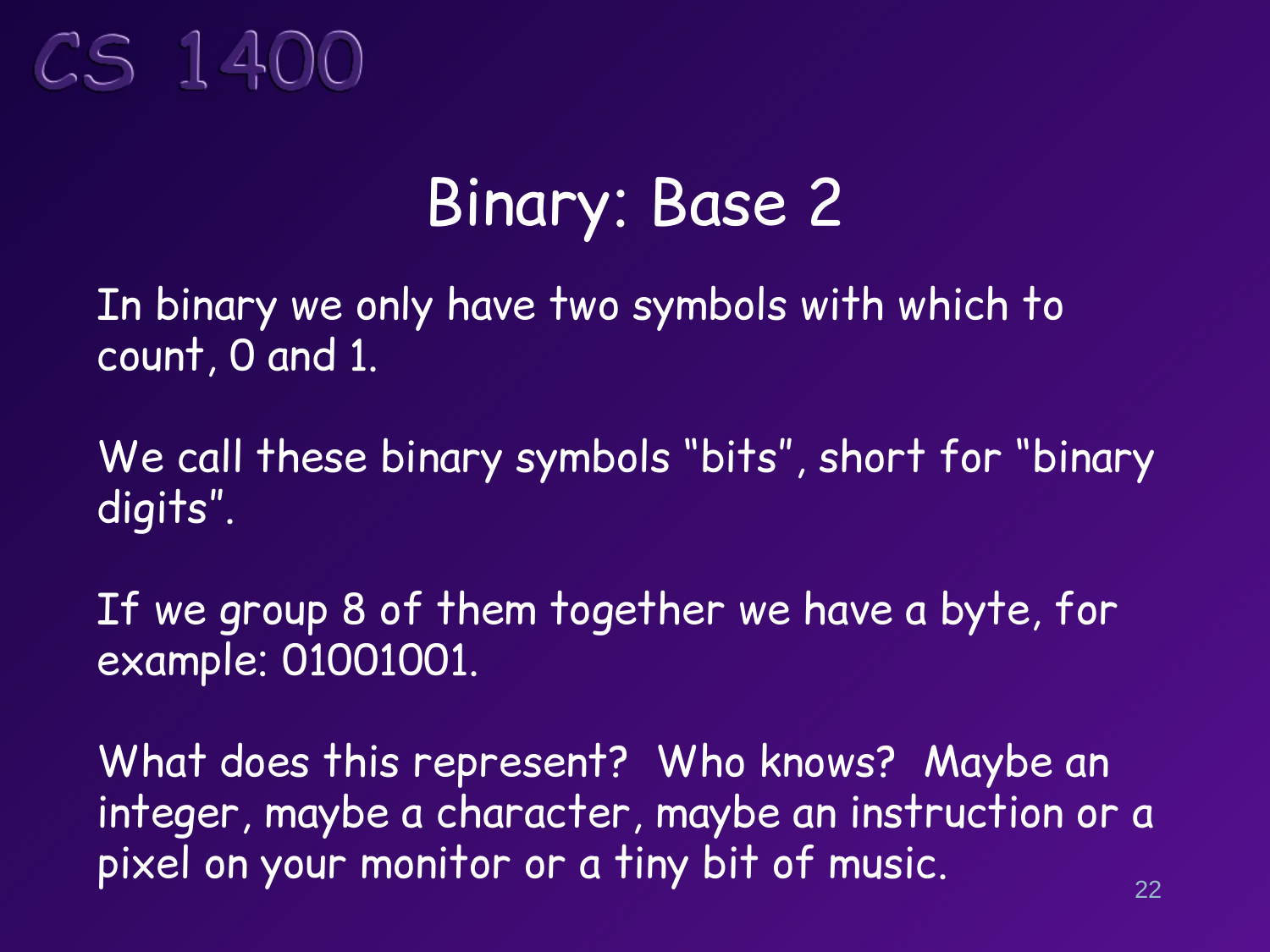

# Binary: Base 2
In binary we only have two symbols with which to count, 0 and 1.

We call these binary symbols “bits”, short for “binary digits”.

If we group 8 of them together we have a byte, for example: 01001001.

What does this represent?  Who knows?  Maybe an integer, maybe a character, maybe an instruction or a pixel on your monitor or a tiny bit of music.
22